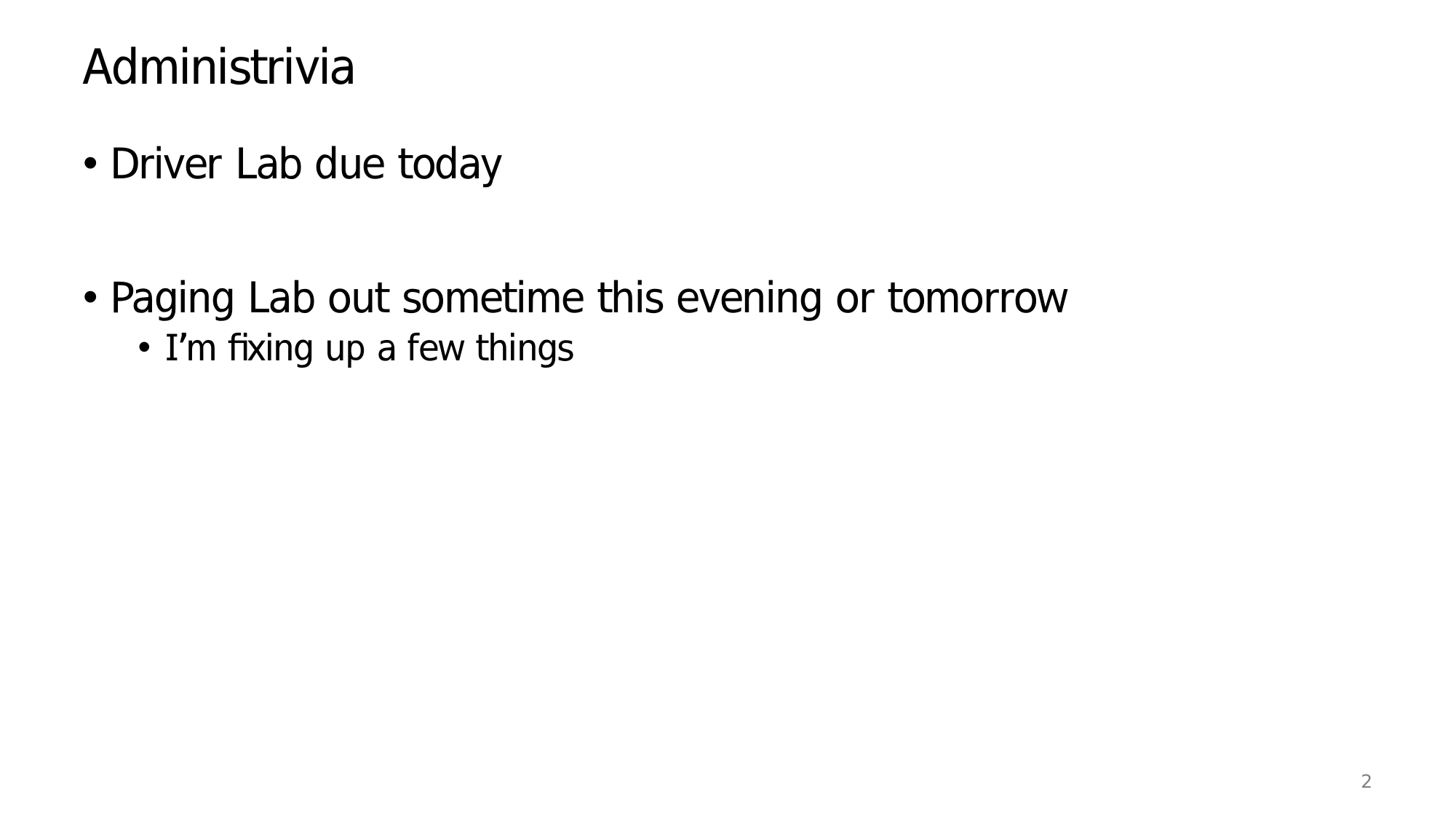

# Administrivia
Driver Lab due today

Paging Lab out sometime this evening or tomorrow
I’m fixing up a few things
2